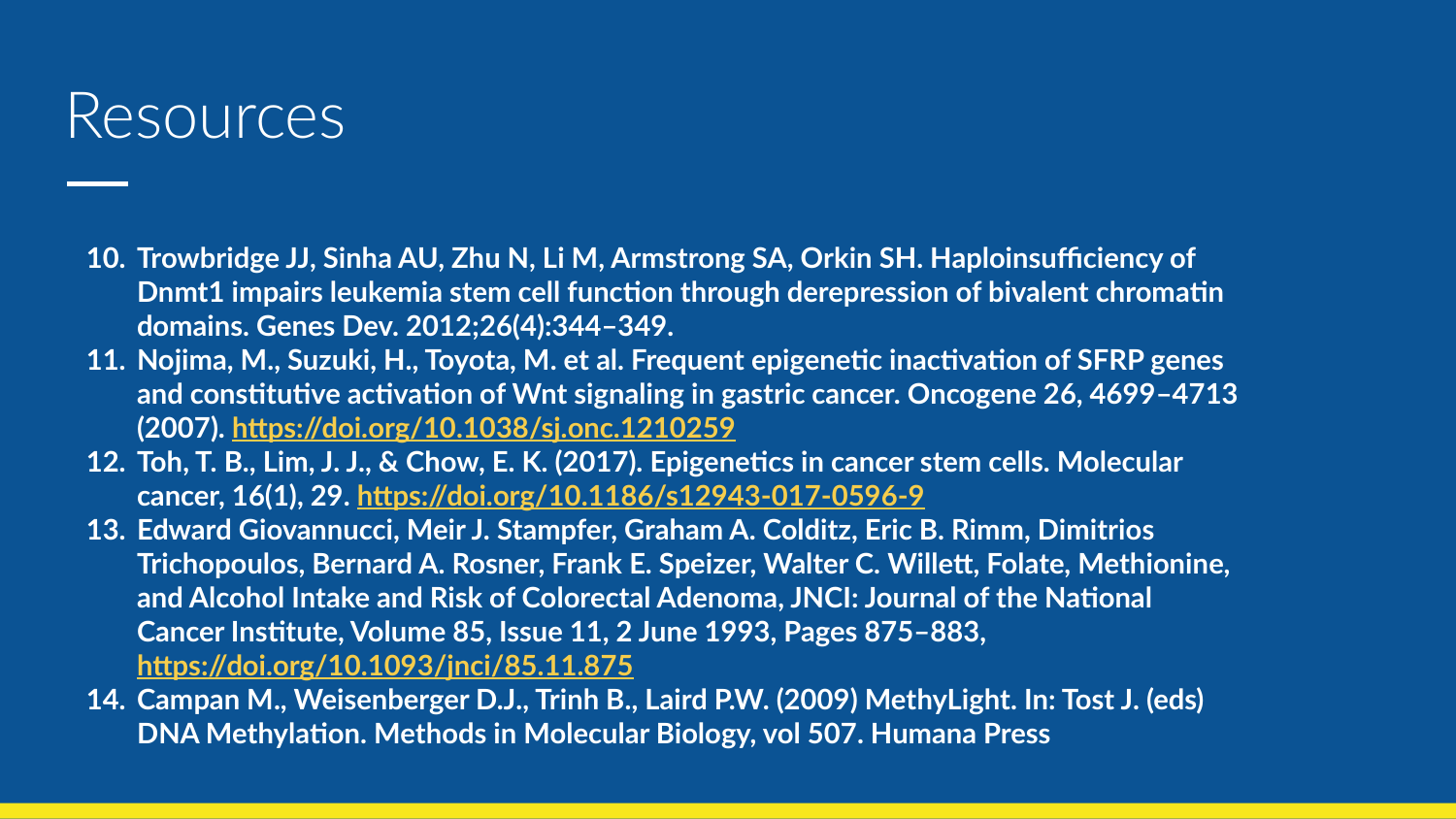

# Resources
Trowbridge JJ, Sinha AU, Zhu N, Li M, Armstrong SA, Orkin SH. Haploinsufficiency of Dnmt1 impairs leukemia stem cell function through derepression of bivalent chromatin domains. Genes Dev. 2012;26(4):344–349.
Nojima, M., Suzuki, H., Toyota, M. et al. Frequent epigenetic inactivation of SFRP genes and constitutive activation of Wnt signaling in gastric cancer. Oncogene 26, 4699–4713 (2007). https://doi.org/10.1038/sj.onc.1210259
Toh, T. B., Lim, J. J., & Chow, E. K. (2017). Epigenetics in cancer stem cells. Molecular cancer, 16(1), 29. https://doi.org/10.1186/s12943-017-0596-9
Edward Giovannucci, Meir J. Stampfer, Graham A. Colditz, Eric B. Rimm, Dimitrios Trichopoulos, Bernard A. Rosner, Frank E. Speizer, Walter C. Willett, Folate, Methionine, and Alcohol Intake and Risk of Colorectal Adenoma, JNCI: Journal of the National Cancer Institute, Volume 85, Issue 11, 2 June 1993, Pages 875–883, https://doi.org/10.1093/jnci/85.11.875
Campan M., Weisenberger D.J., Trinh B., Laird P.W. (2009) MethyLight. In: Tost J. (eds) DNA Methylation. Methods in Molecular Biology, vol 507. Humana Press